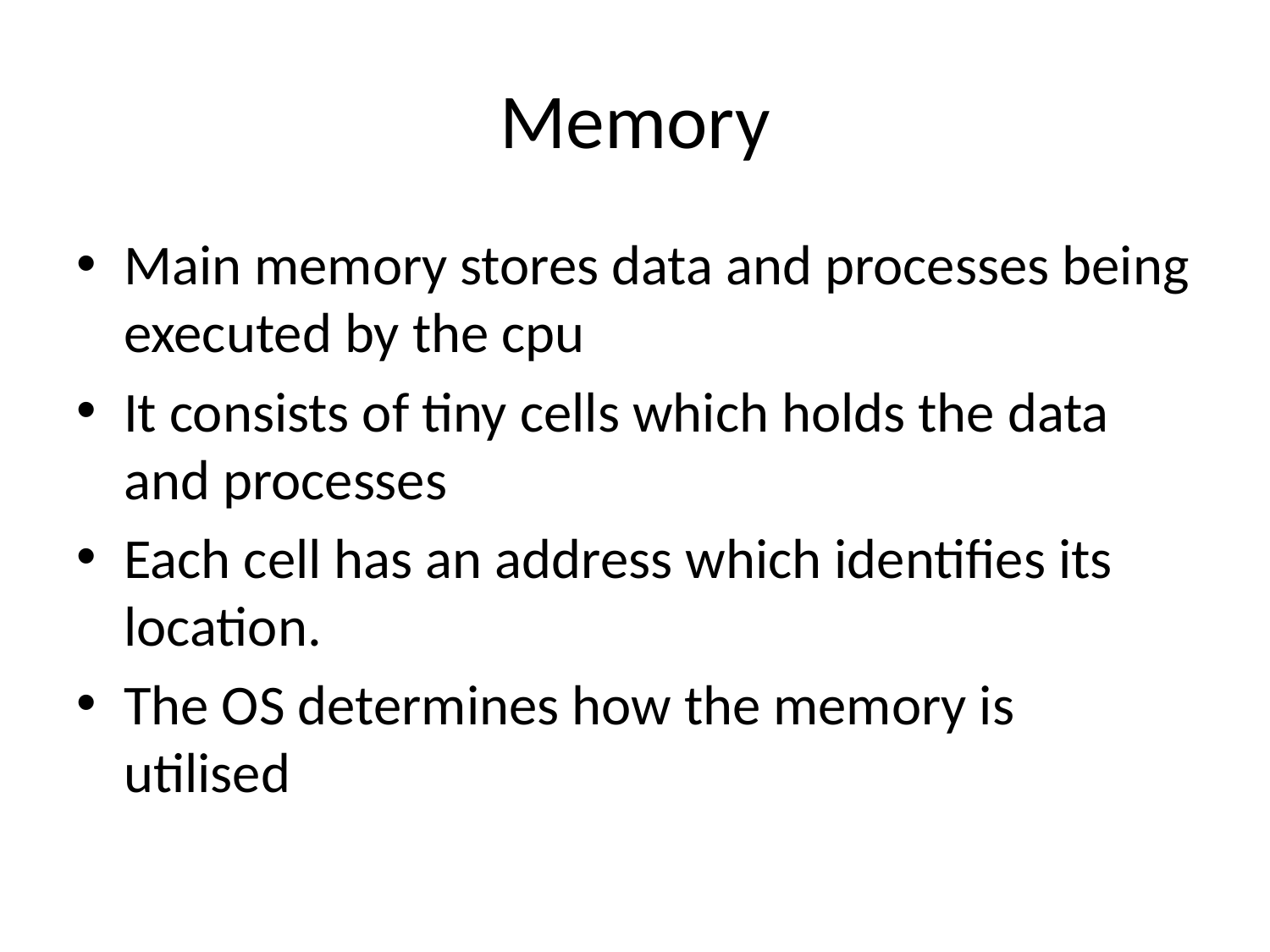

# Memory
Main memory stores data and processes being executed by the cpu
It consists of tiny cells which holds the data and processes
Each cell has an address which identifies its location.
The OS determines how the memory is utilised